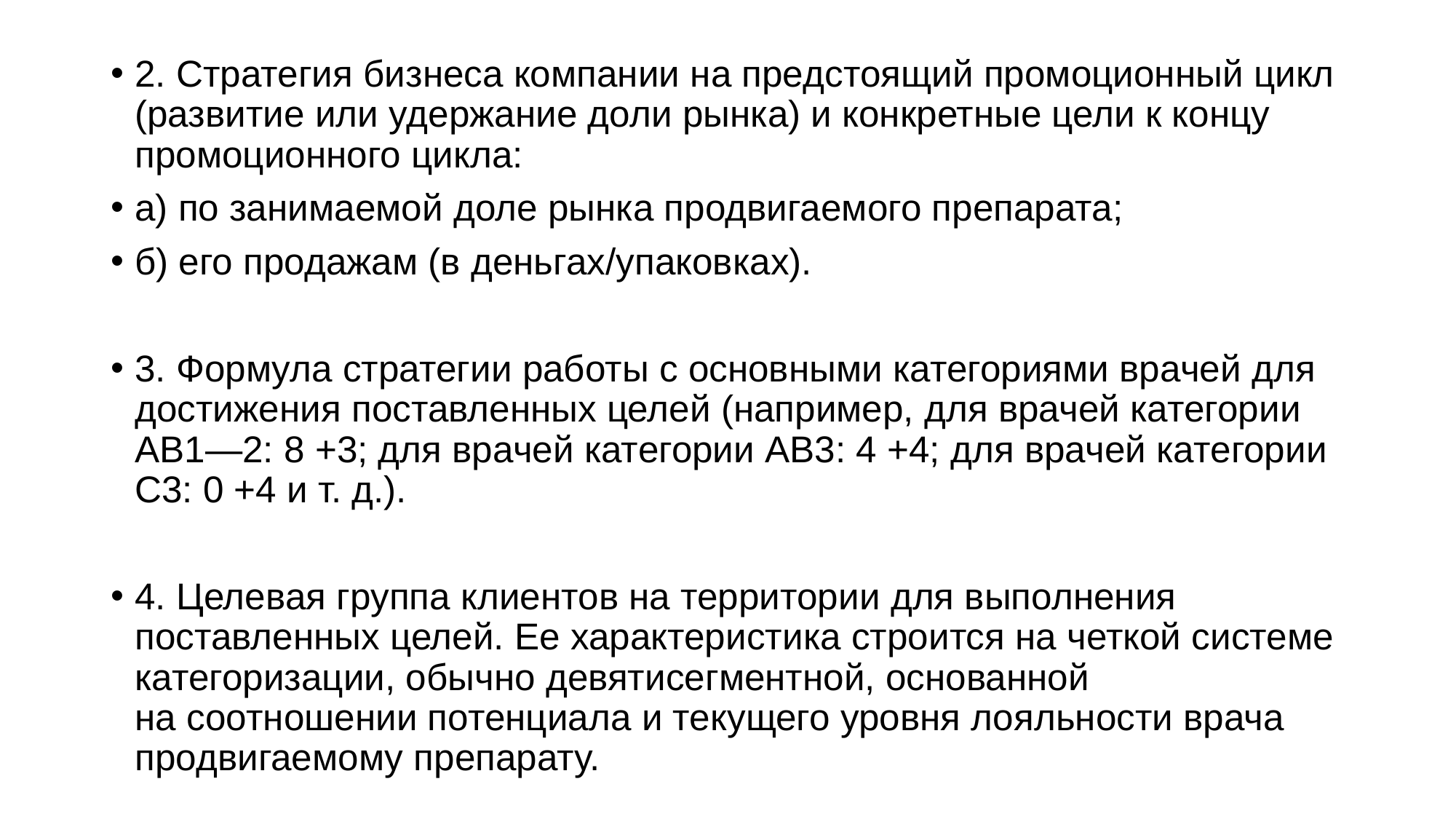

2. Стратегия бизнеса компании на предстоящий промоционный цикл (развитие или удержание доли рынка) и конкретные цели к концу промоционного цикла:
а) по занимаемой доле рынка продвигаемого препарата;
б) его продажам (в деньгах/упаковках).

3. Формула стратегии работы с основными категориями врачей для достижения поставленных целей (например, для врачей категории АВ1—2: 8 +3; для врачей категории АВ3: 4 +4; для врачей категории С3: 0 +4 и т. д.).

4. Целевая группа клиентов на территории для выполнения поставленных целей. Ее характеристика строится на четкой системе категоризации, обычно девятисегментной, основанной на соотношении потенциала и текущего уровня лояльности врача продвигаемому препарату.